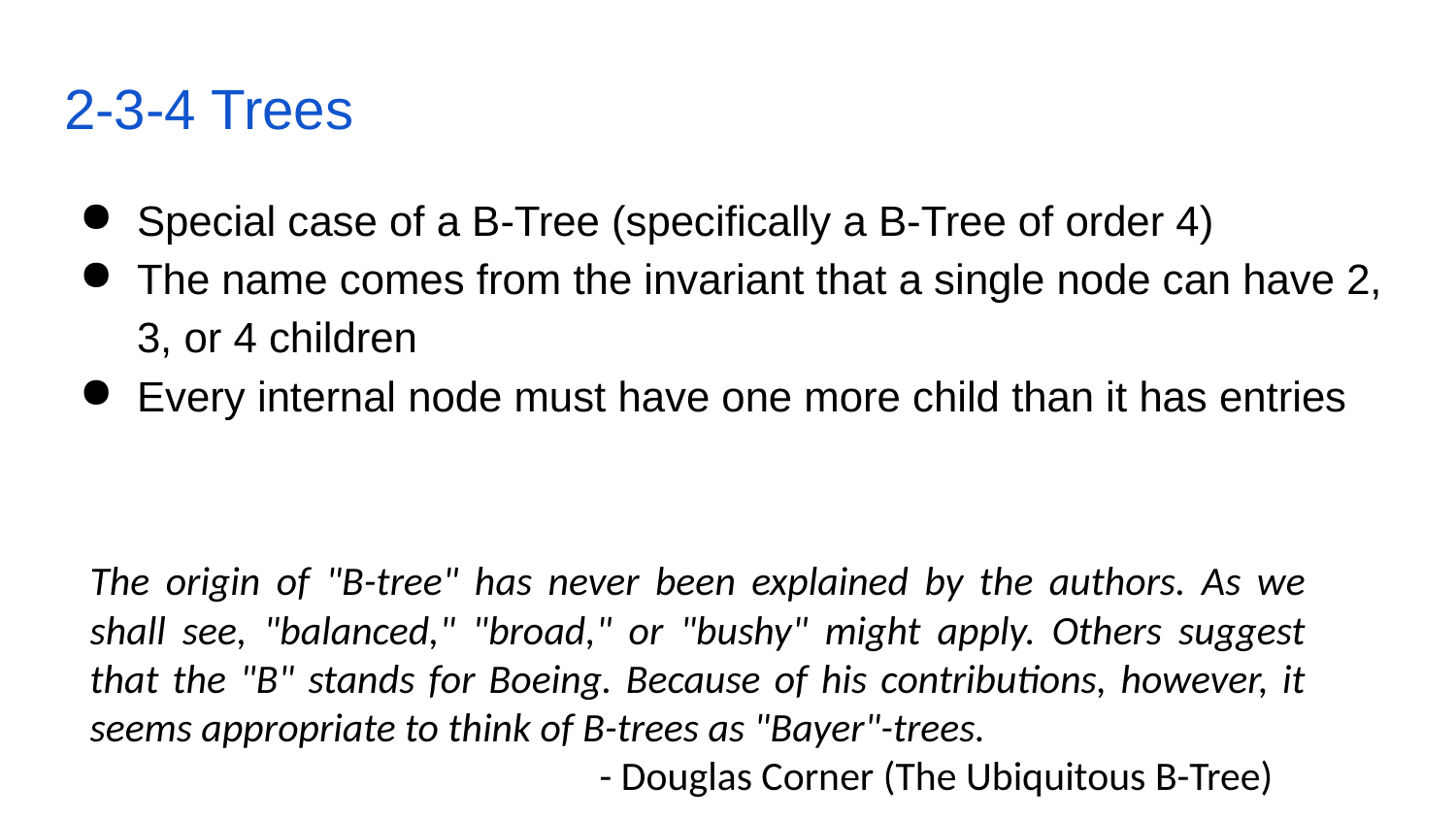

# 2-3-4 Trees
Special case of a B-Tree (specifically a B-Tree of order 4)
The name comes from the invariant that a single node can have 2, 3, or 4 children
Every internal node must have one more child than it has entries
The origin of "B-tree" has never been explained by the authors. As we shall see, "balanced," "broad," or "bushy" might apply. Others suggest that the "B" stands for Boeing. Because of his contributions, however, it seems appropriate to think of B-trees as "Bayer"-trees.
- Douglas Corner (The Ubiquitous B-Tree)